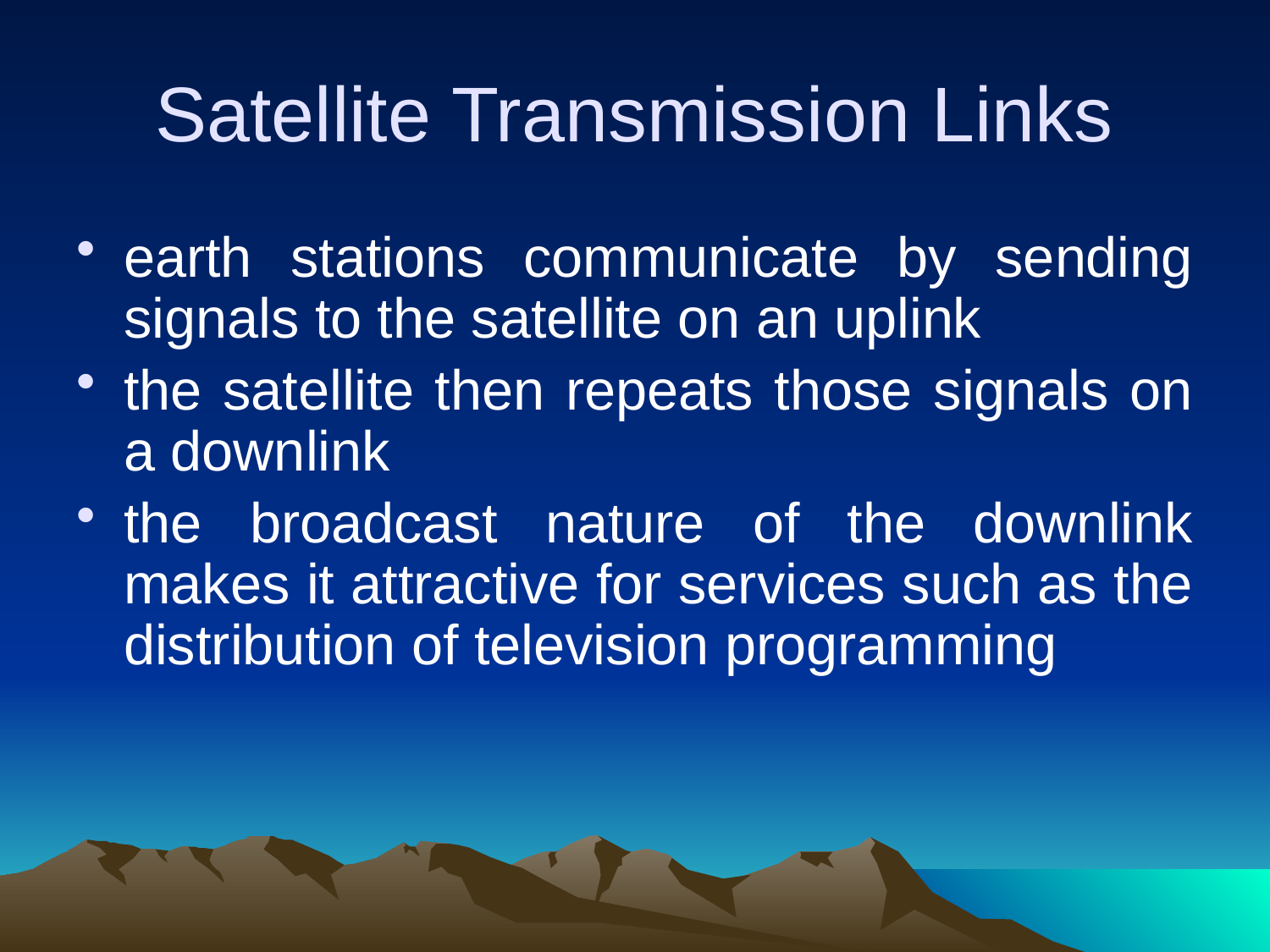

# Satellite Transmission Links
earth stations communicate by sending signals to the satellite on an uplink
the satellite then repeats those signals on a downlink
the broadcast nature of the downlink makes it attractive for services such as the distribution of television programming